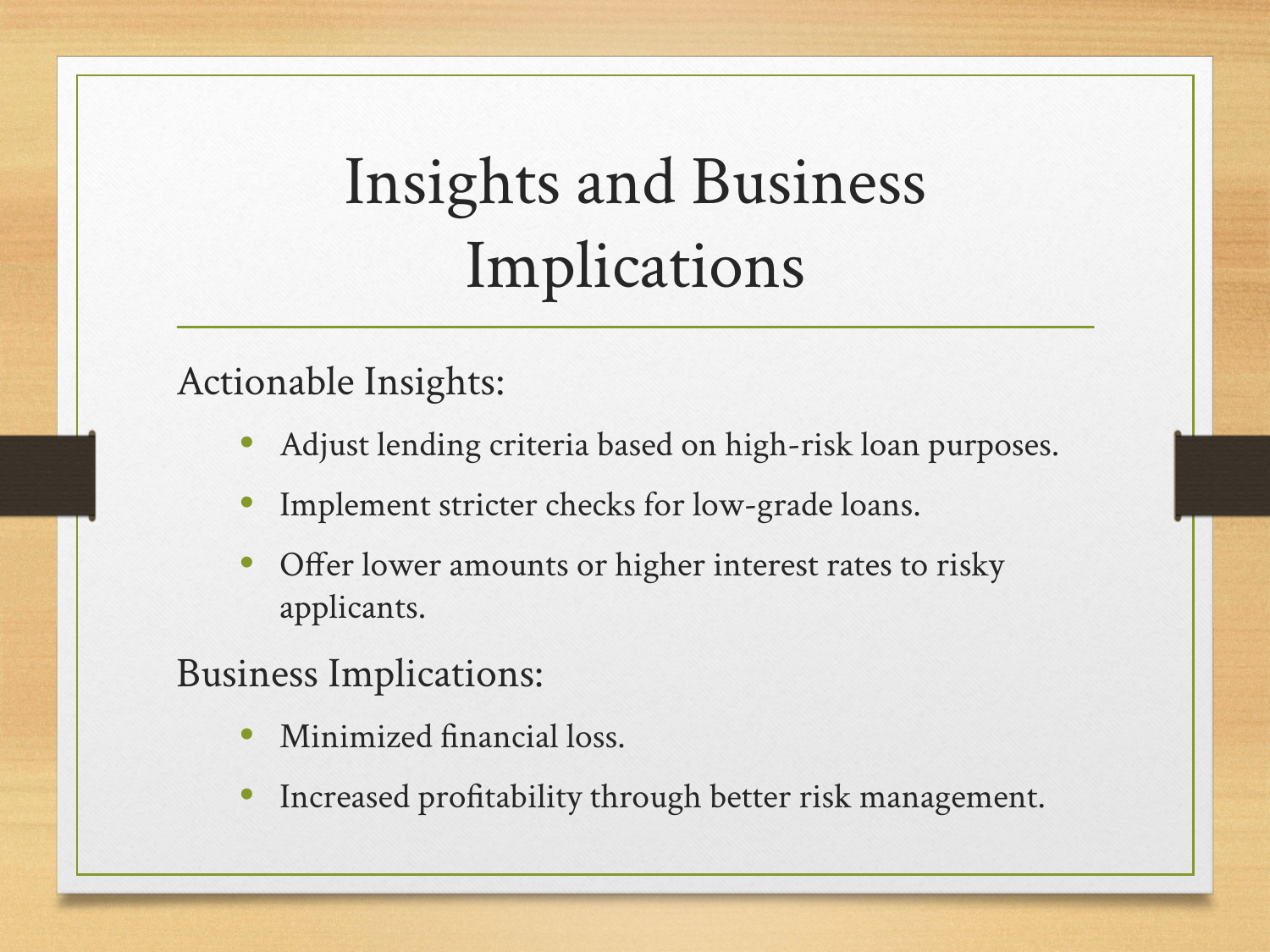

# Insights and Business Implications
Actionable Insights:
Adjust lending criteria based on high-risk loan purposes.
Implement stricter checks for low-grade loans.
Offer lower amounts or higher interest rates to risky applicants.
Business Implications:
Minimized financial loss.
Increased profitability through better risk management.